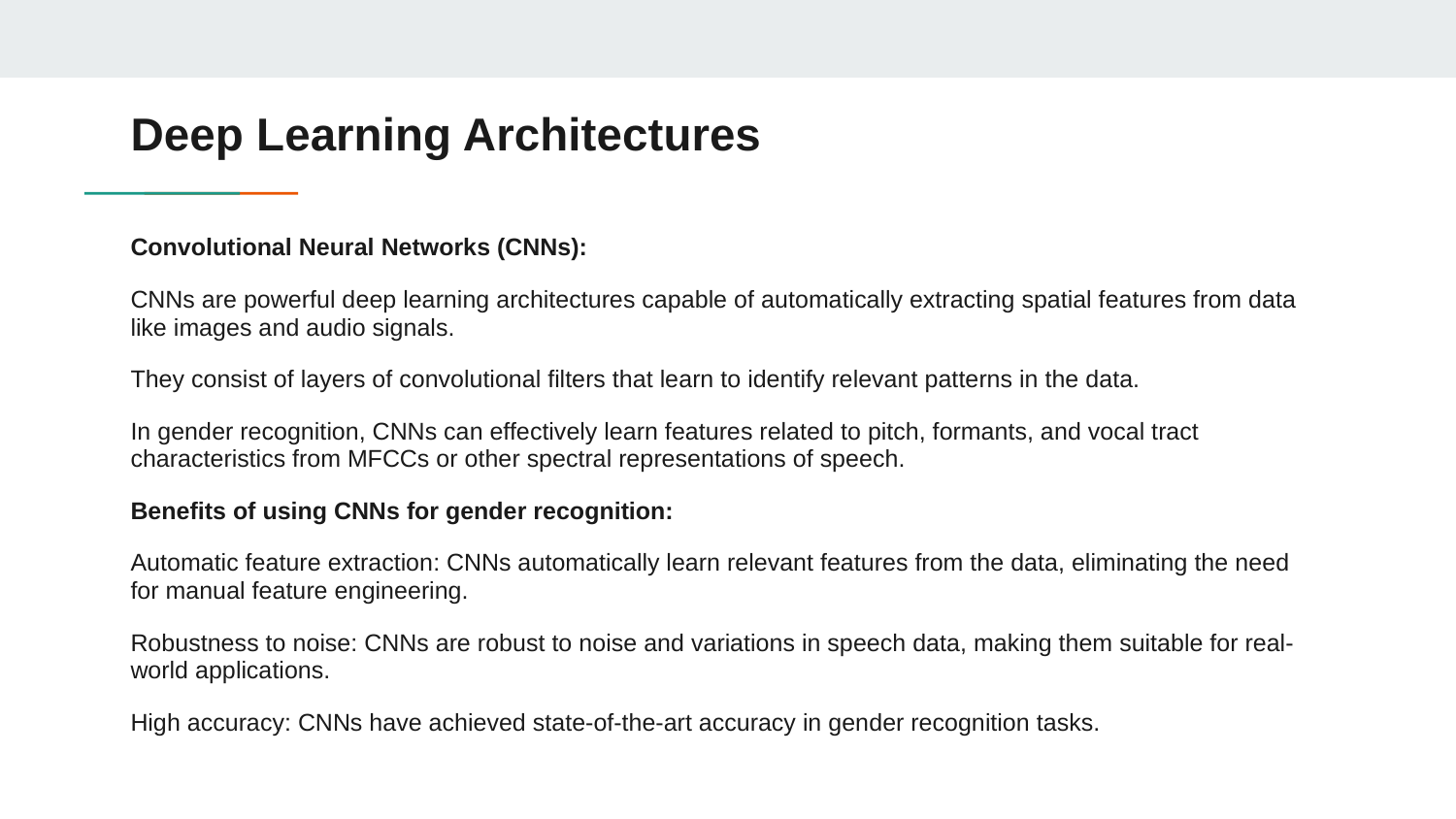

# Deep Learning Architectures
Convolutional Neural Networks (CNNs):
CNNs are powerful deep learning architectures capable of automatically extracting spatial features from data like images and audio signals.
They consist of layers of convolutional filters that learn to identify relevant patterns in the data.
In gender recognition, CNNs can effectively learn features related to pitch, formants, and vocal tract characteristics from MFCCs or other spectral representations of speech.
Benefits of using CNNs for gender recognition:
Automatic feature extraction: CNNs automatically learn relevant features from the data, eliminating the need for manual feature engineering.
Robustness to noise: CNNs are robust to noise and variations in speech data, making them suitable for real-world applications.
High accuracy: CNNs have achieved state-of-the-art accuracy in gender recognition tasks.